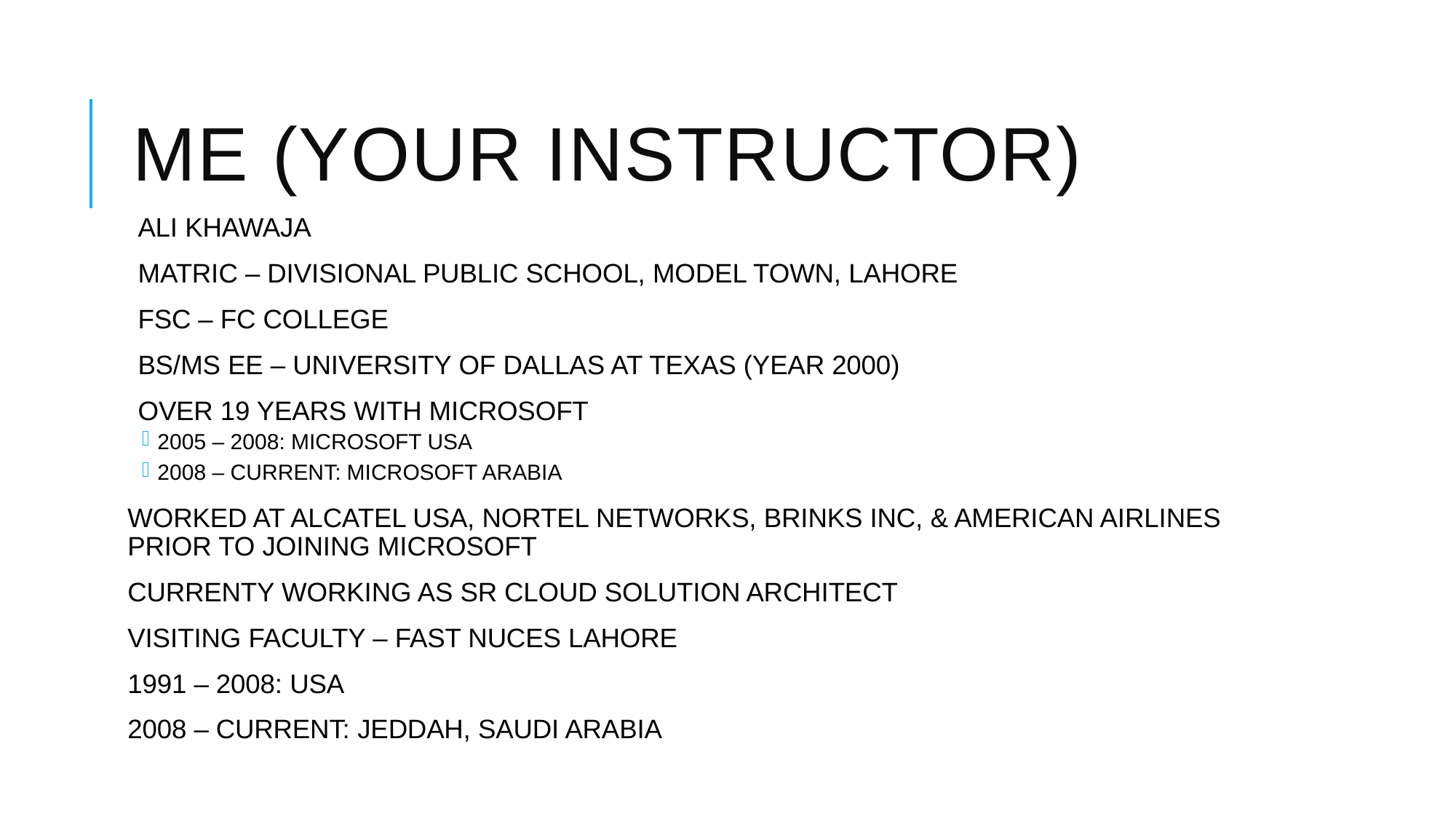

# Me (your instructor)
ALI KHAWAJA
MATRIC – DIVISIONAL PUBLIC SCHOOL, MODEL TOWN, LAHORE
FSC – FC COLLEGE
BS/MS EE – UNIVERSITY OF DALLAS AT TEXAS (YEAR 2000)
OVER 19 YEARS WITH MICROSOFT
2005 – 2008: MICROSOFT USA
2008 – CURRENT: MICROSOFT ARABIA
WORKED AT ALCATEL USA, NORTEL NETWORKS, BRINKS INC, & AMERICAN AIRLINES PRIOR TO JOINING MICROSOFT
CURRENTY WORKING AS SR CLOUD SOLUTION ARCHITECT
VISITING FACULTY – FAST NUCES LAHORE
1991 – 2008: USA
2008 – CURRENT: JEDDAH, SAUDI ARABIA